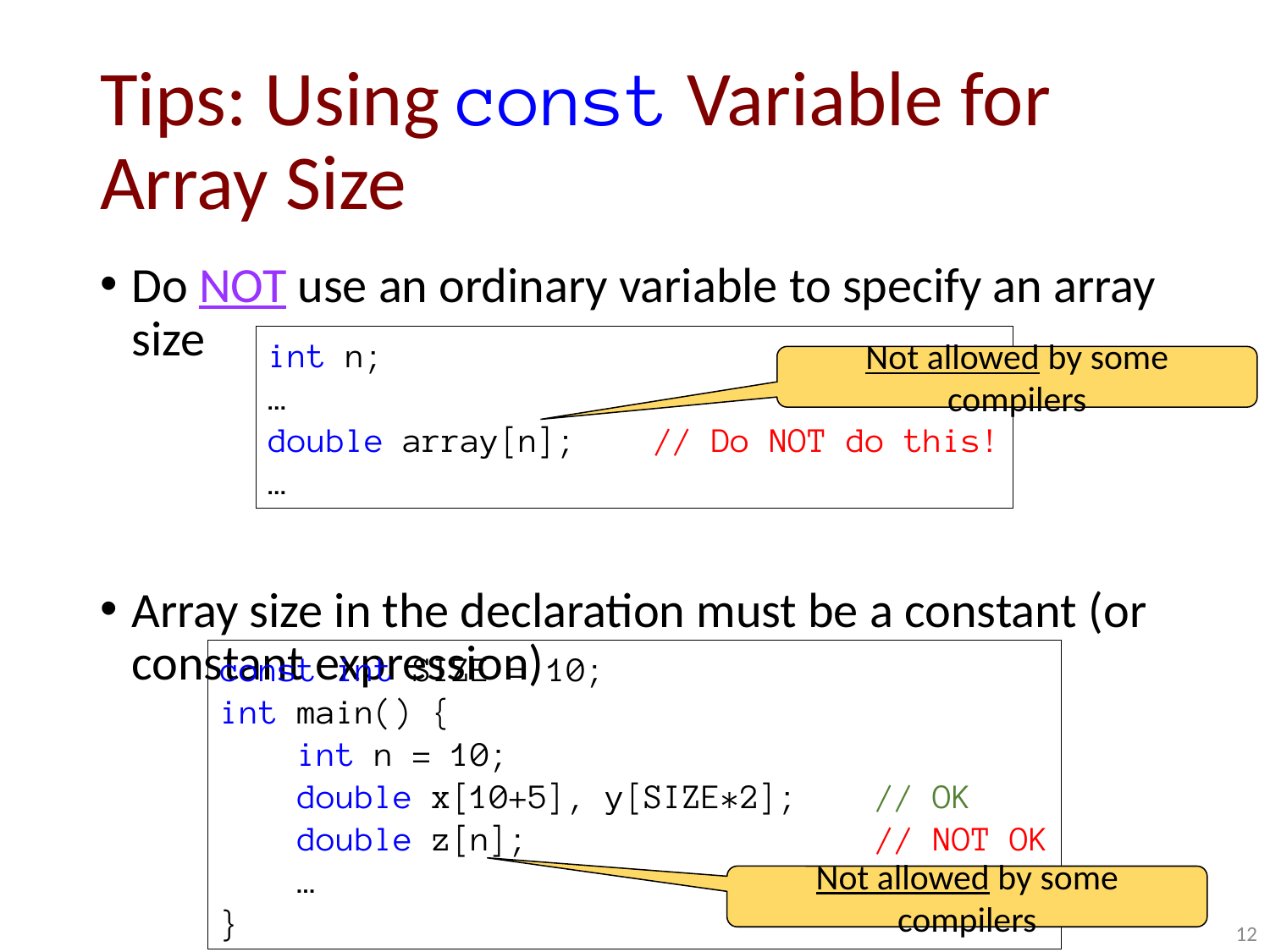

# Tips: Using const Variable for Array Size
Do NOT use an ordinary variable to specify an array size

Array size in the declaration must be a constant (or constant expression)
int n;
…
double array[n];    // Do NOT do this!
…
Not allowed by some compilers
const int SIZE = 10;
int main() {
    int n = 10;
    double x[10+5], y[SIZE*2];    // OK
    double z[n];                  // NOT OK
    …
}
Not allowed by some compilers
12